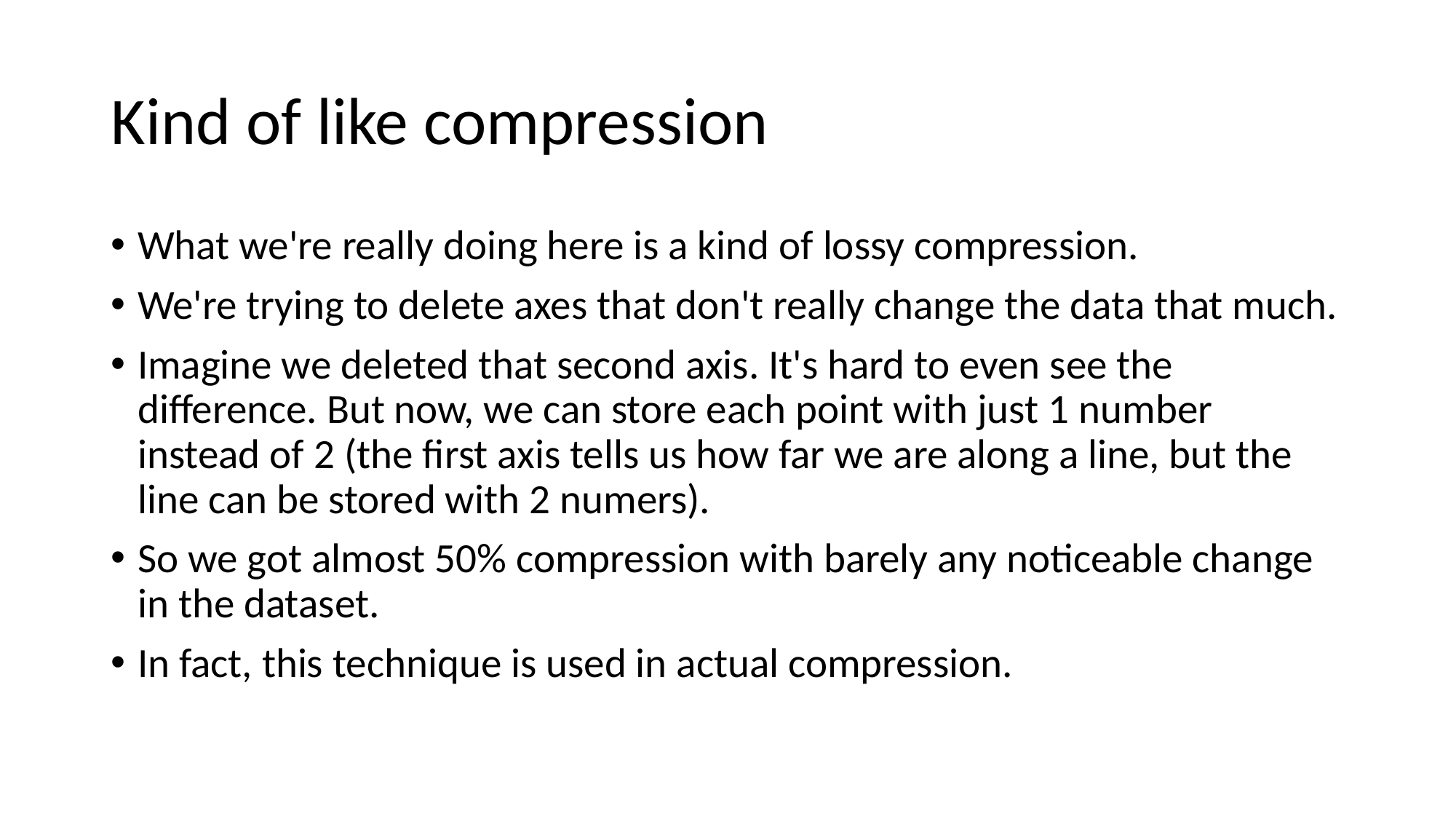

# Kind of like compression
What we're really doing here is a kind of lossy compression.
We're trying to delete axes that don't really change the data that much.
Imagine we deleted that second axis. It's hard to even see the difference. But now, we can store each point with just 1 number instead of 2 (the first axis tells us how far we are along a line, but the line can be stored with 2 numers).
So we got almost 50% compression with barely any noticeable change in the dataset.
In fact, this technique is used in actual compression.